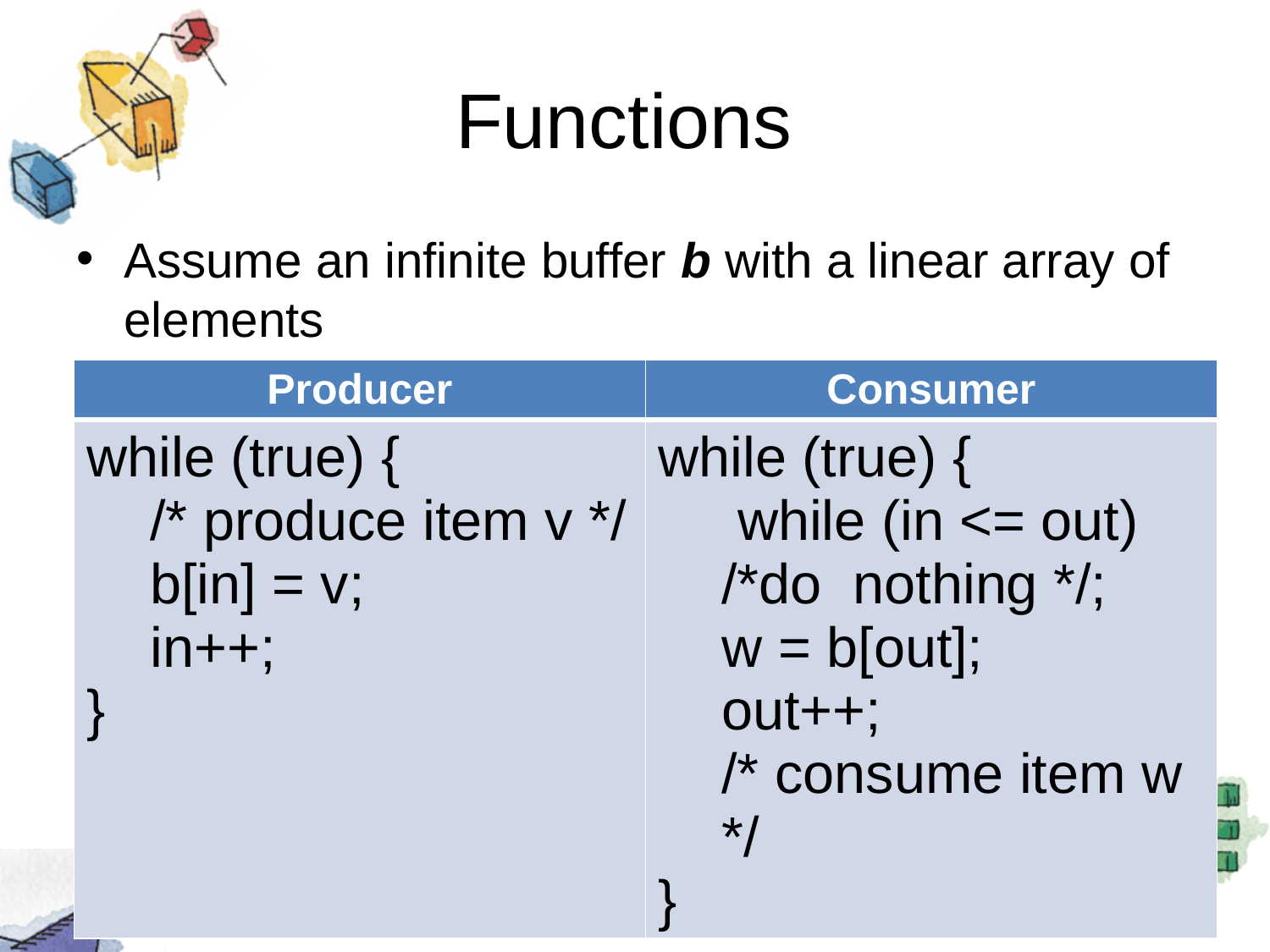

# Functions
Assume an infinite buffer b with a linear array of elements
| Producer | Consumer |
| --- | --- |
| while (true) { /\* produce item v \*/ b[in] = v; in++; } | while (true) { while (in <= out) /\*do nothing \*/; w = b[out]; out++; /\* consume item w \*/ } |